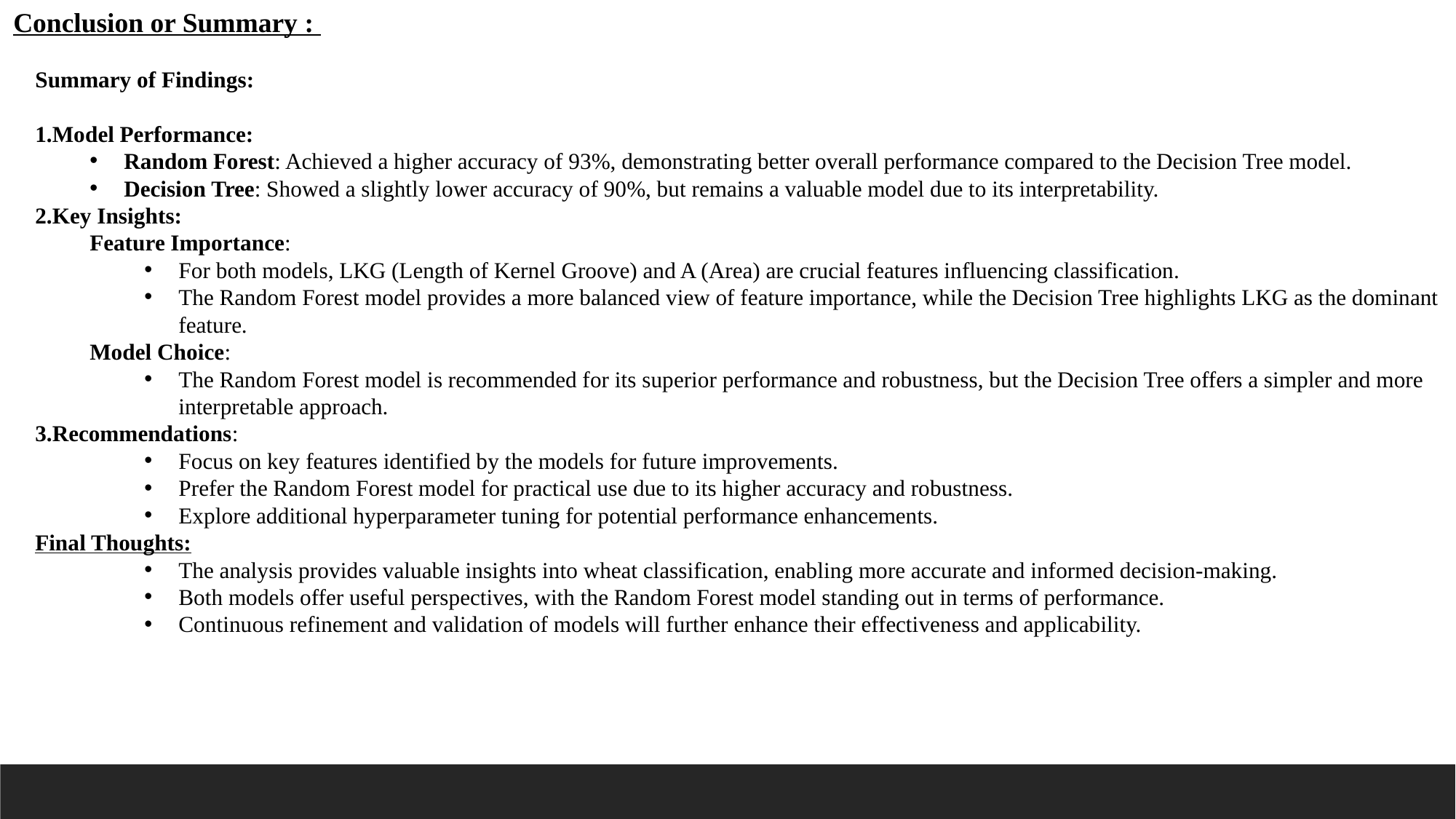

Conclusion or Summary :
Summary of Findings:

Model Performance:
Random Forest: Achieved a higher accuracy of 93%, demonstrating better overall performance compared to the Decision Tree model.
Decision Tree: Showed a slightly lower accuracy of 90%, but remains a valuable model due to its interpretability.
Key Insights:
Feature Importance:
For both models, LKG (Length of Kernel Groove) and A (Area) are crucial features influencing classification.
The Random Forest model provides a more balanced view of feature importance, while the Decision Tree highlights LKG as the dominant feature.
Model Choice:
The Random Forest model is recommended for its superior performance and robustness, but the Decision Tree offers a simpler and more interpretable approach.
Recommendations:
Focus on key features identified by the models for future improvements.
Prefer the Random Forest model for practical use due to its higher accuracy and robustness.
Explore additional hyperparameter tuning for potential performance enhancements.
Final Thoughts:
The analysis provides valuable insights into wheat classification, enabling more accurate and informed decision-making.
Both models offer useful perspectives, with the Random Forest model standing out in terms of performance.
Continuous refinement and validation of models will further enhance their effectiveness and applicability.